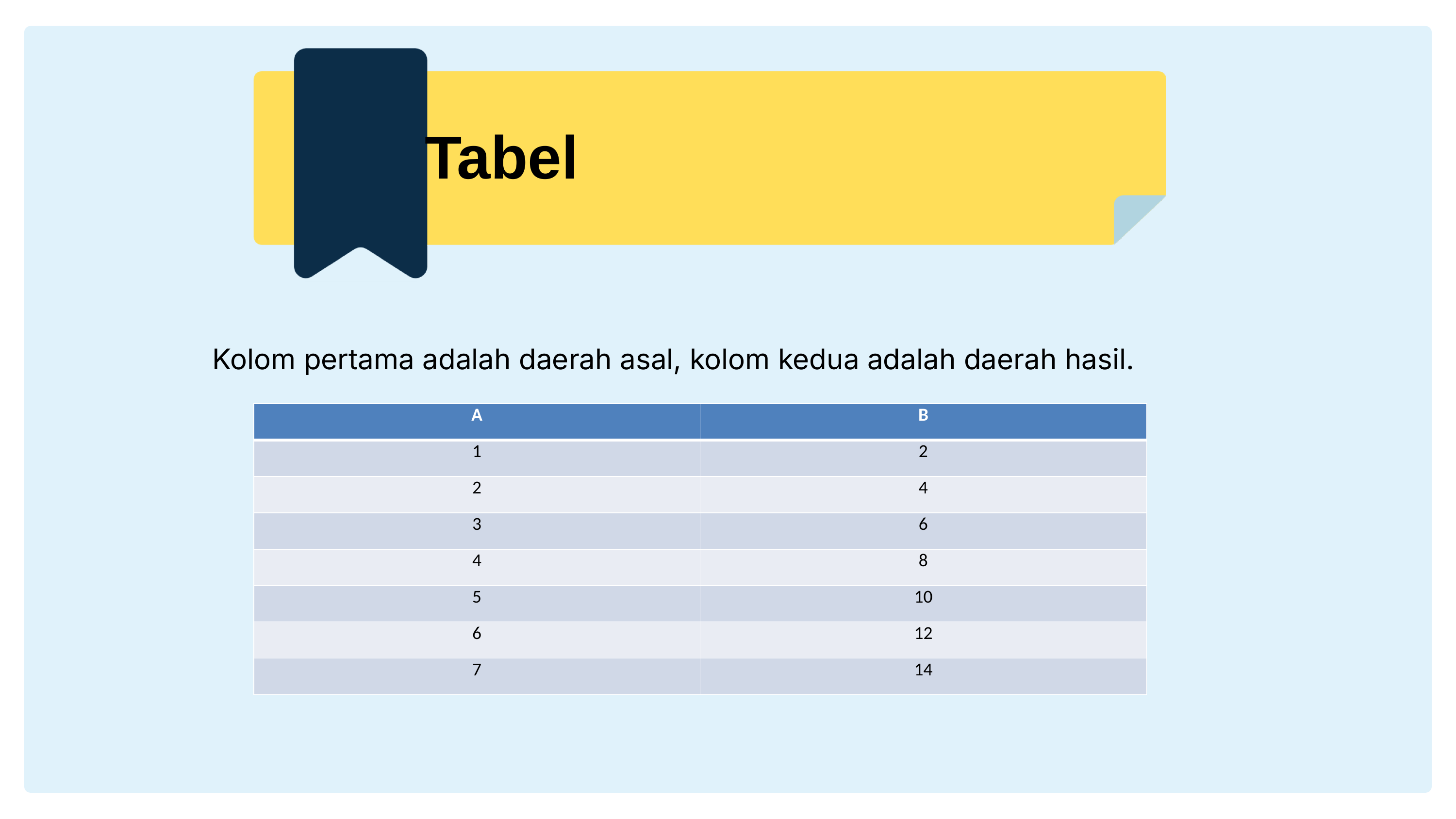

Tabel
	Kolom pertama adalah daerah asal, kolom kedua adalah daerah hasil.
| A | B |
| --- | --- |
| 1 | 2 |
| 2 | 4 |
| 3 | 6 |
| 4 | 8 |
| 5 | 10 |
| 6 | 12 |
| 7 | 14 |